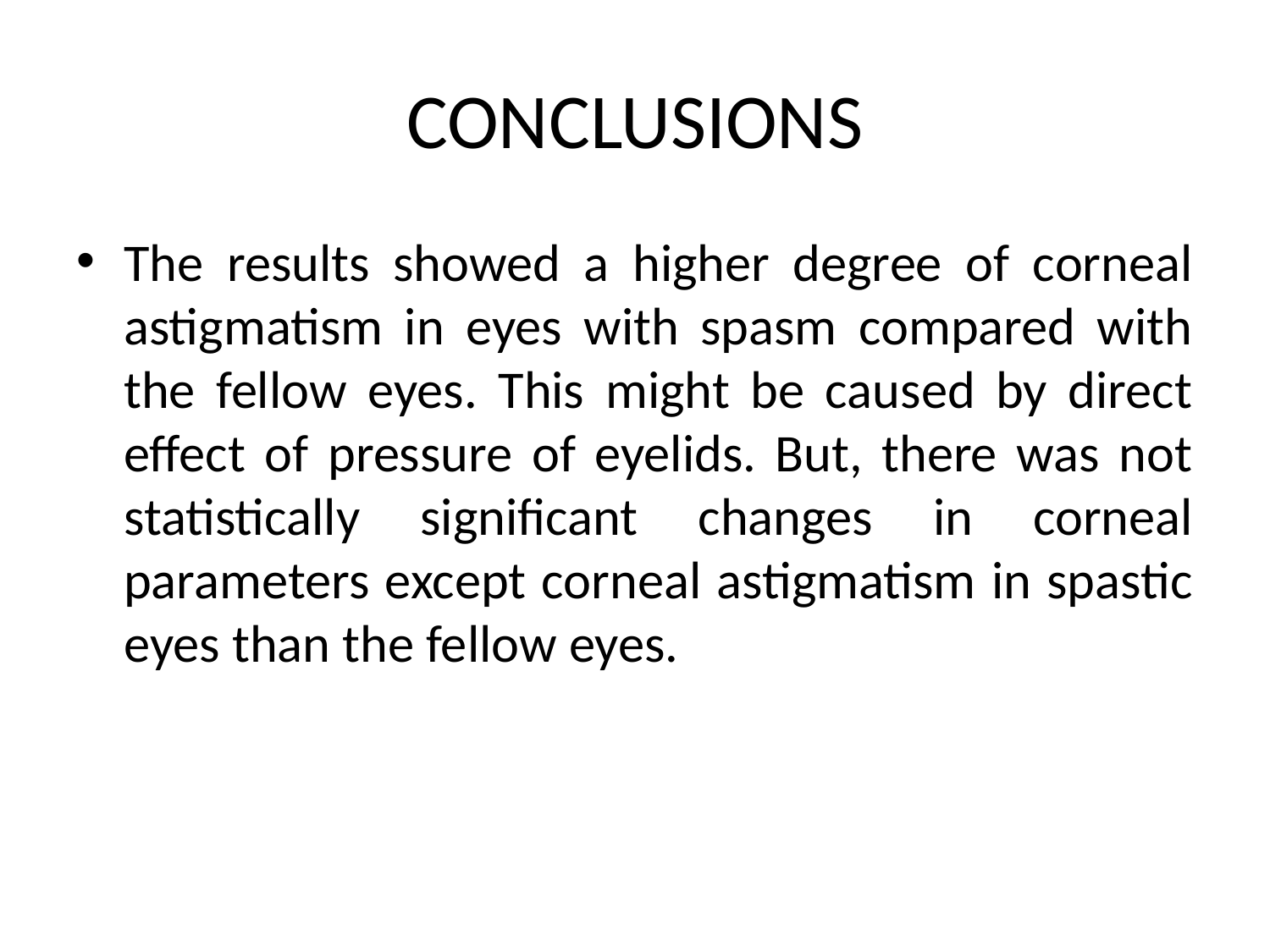

# CONCLUSIONS
The results showed a higher degree of corneal astigmatism in eyes with spasm compared with the fellow eyes. This might be caused by direct effect of pressure of eyelids. But, there was not statistically significant changes in corneal parameters except corneal astigmatism in spastic eyes than the fellow eyes.